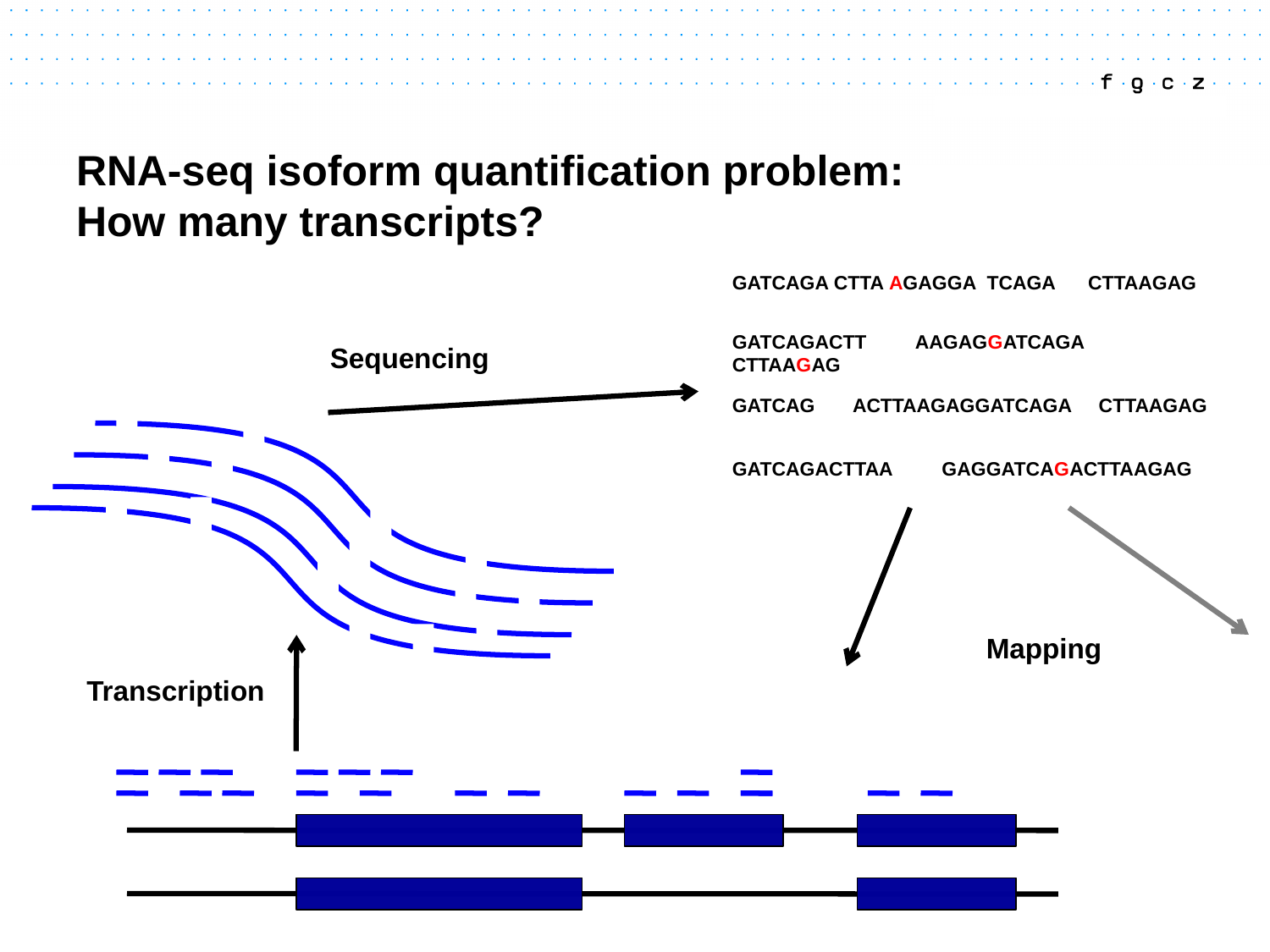

# RNA-seq isoform quantification problem: How many transcripts?
GATCAGA CTTA AGAGGA  TCAGA      CTTAAGAG

GATCAGACTT         AAGAGGATCAGA        CTTAAGAG

Sequencing
GATCAG       ACTTAAGAGGATCAGA     CTTAAGAG

GATCAGACTTAA         GAGGATCAGACTTAAGAG

Mapping
Transcription